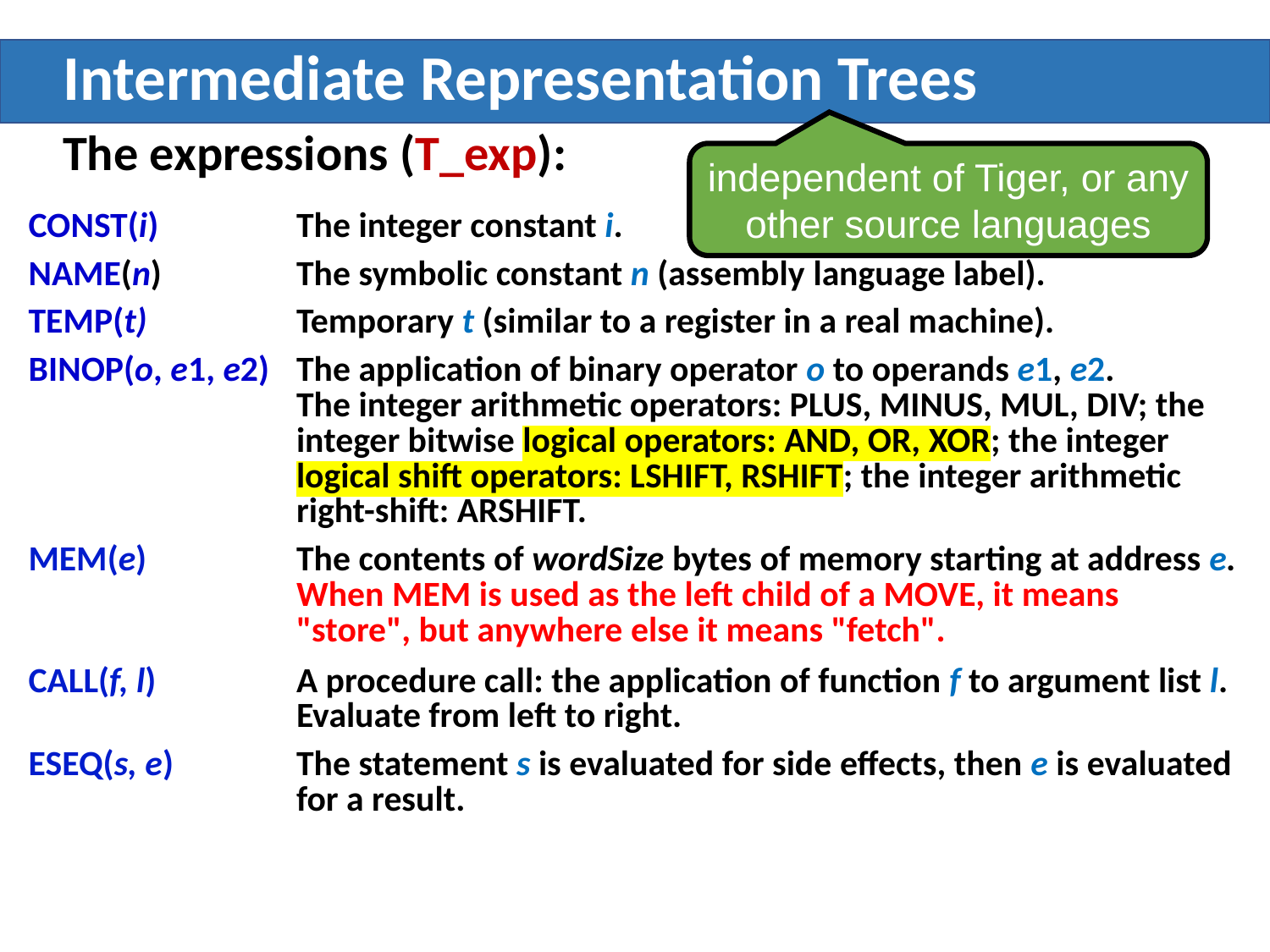

# Intermediate Representation Trees
The expressions (T_exp):
independent of Tiger, or any other source languages
| CONST(i) | The integer constant i. |
| --- | --- |
| NAME(n) | The symbolic constant n (assembly language label). |
| TEMP(t) | Temporary t (similar to a register in a real machine). |
| BINOP(o, e1, e2) | The application of binary operator o to operands e1, e2. The integer arithmetic operators: PLUS, MINUS, MUL, DIV; the integer bitwise logical operators: AND, OR, XOR; the integer logical shift operators: LSHIFT, RSHIFT; the integer arithmetic right-shift: ARSHIFT. |
| MEM(e) | The contents of wordSize bytes of memory starting at address e. When MEM is used as the left child of a MOVE, it means "store", but anywhere else it means "fetch". |
| CALL(f, l) | A procedure call: the application of function f to argument list l. Evaluate from left to right. |
| ESEQ(s, e) | The statement s is evaluated for side effects, then e is evaluated for a result. |